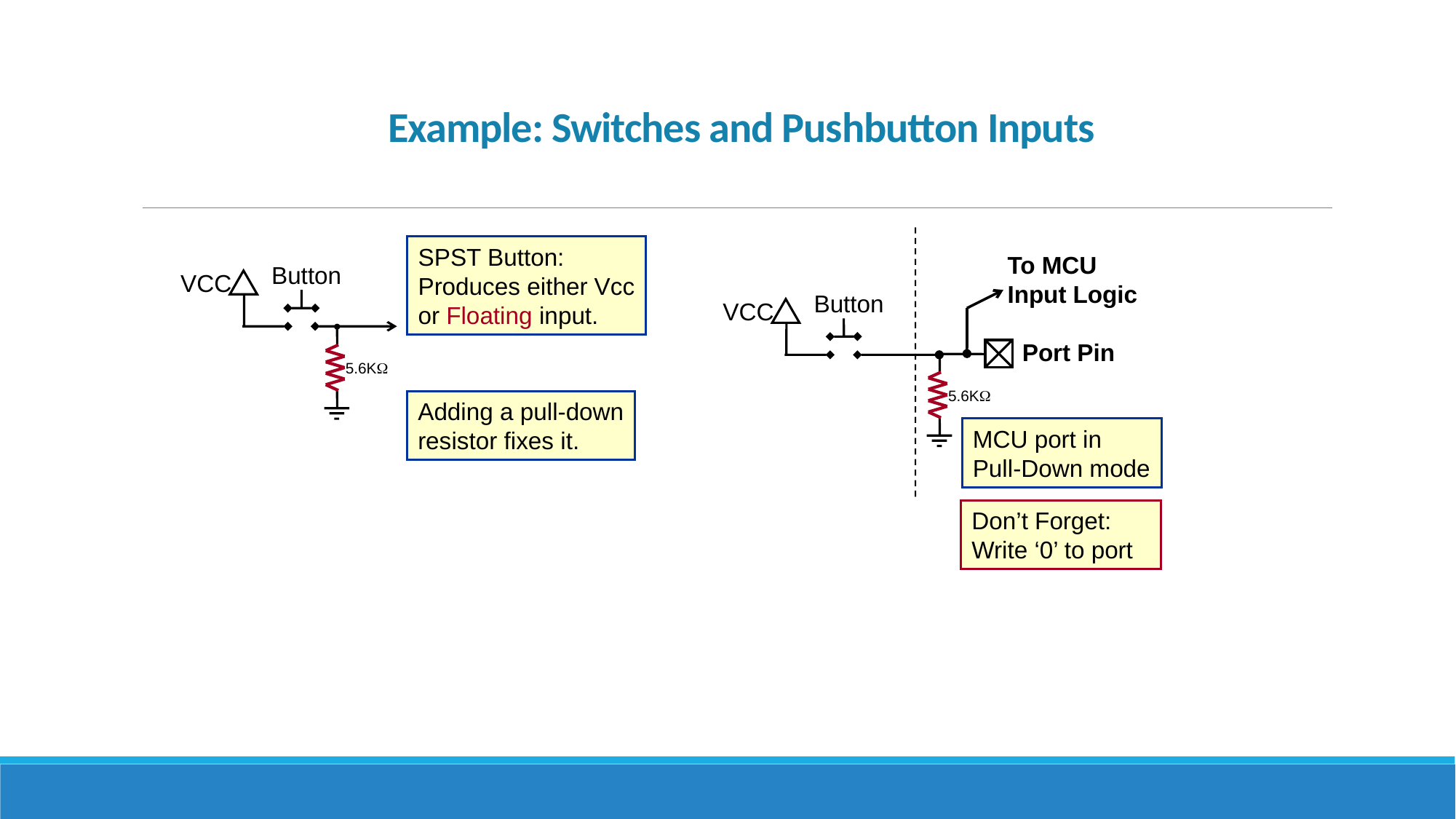

# Example: Switches and Pushbutton Inputs

To MCU
Input Logic

Port Pin

5.6KΩ

Button
VCC

SPST Button:
Produces either Vcc
or Floating input.
Button
VCC

5.6KΩ

Adding a pull-down
resistor fixes it.
MCU port in
Pull-Down mode
Don’t Forget:
Write ‘0’ to port